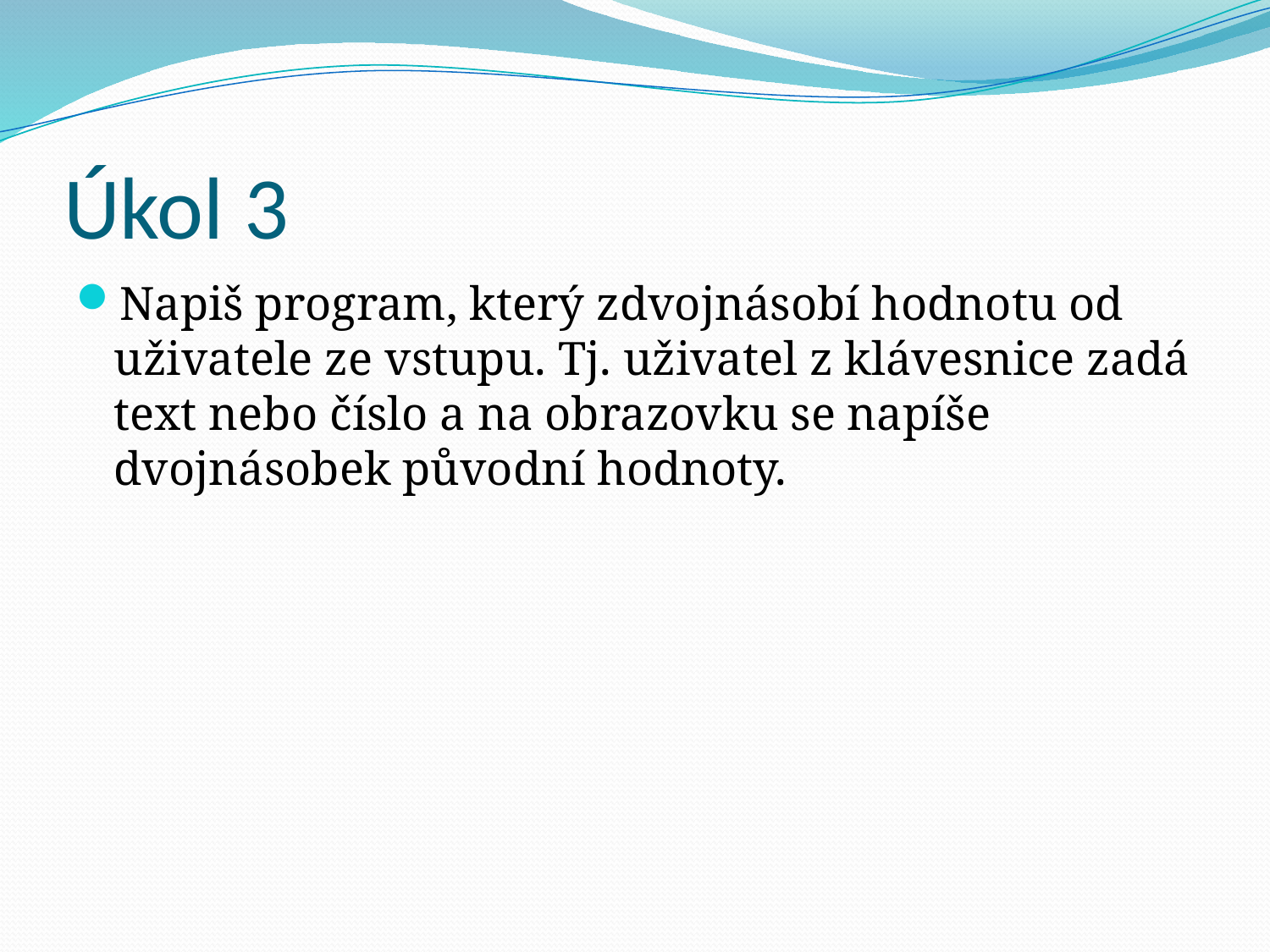

# Úkol 3
Napiš program, který zdvojnásobí hodnotu od uživatele ze vstupu. Tj. uživatel z klávesnice zadá text nebo číslo a na obrazovku se napíše dvojnásobek původní hodnoty.